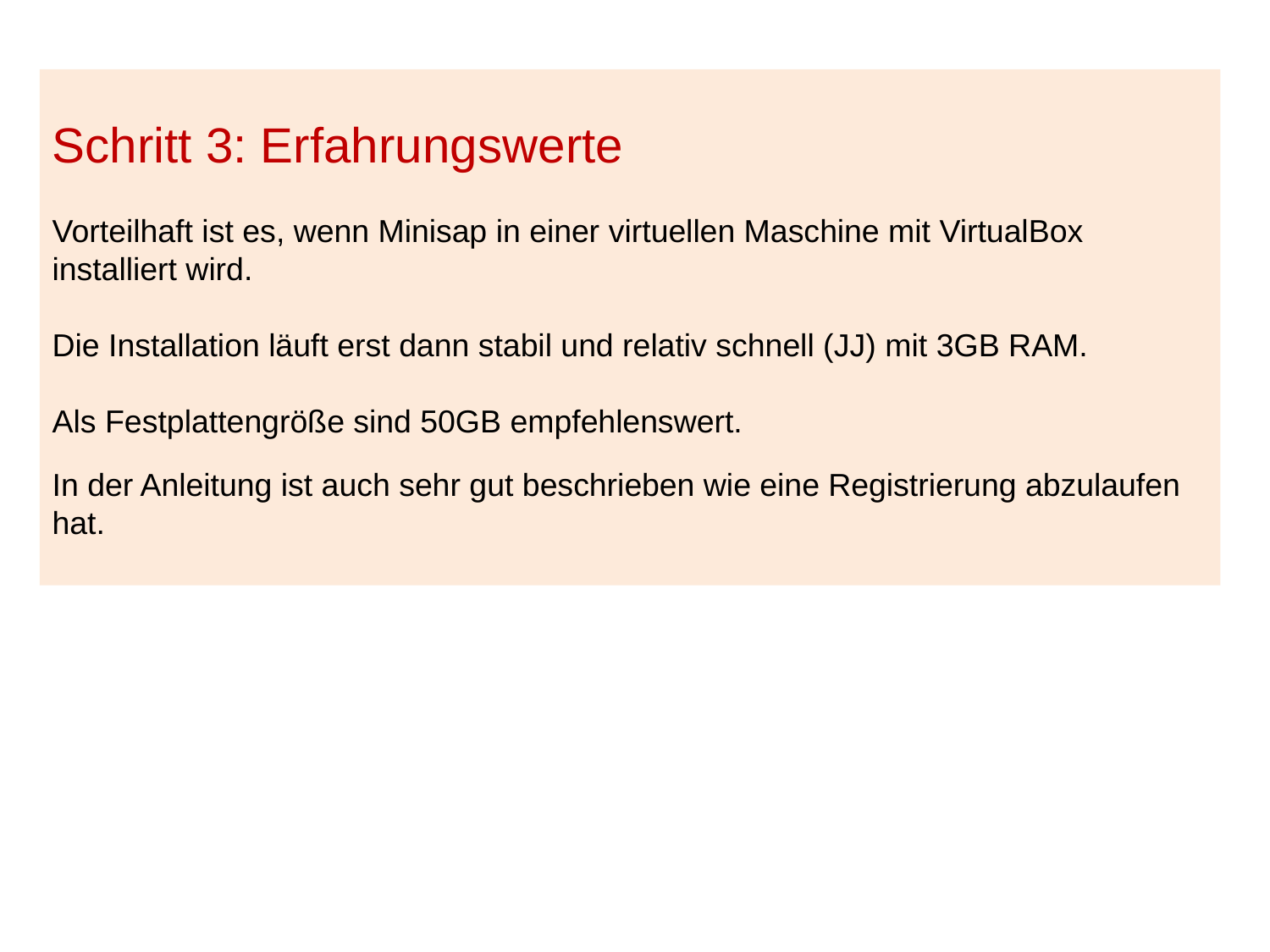

Schritt 3: Erfahrungswerte

Vorteilhaft ist es, wenn Minisap in einer virtuellen Maschine mit VirtualBox installiert wird.

Die Installation läuft erst dann stabil und relativ schnell (JJ) mit 3GB RAM.

Als Festplattengröße sind 50GB empfehlenswert.

In der Anleitung ist auch sehr gut beschrieben wie eine Registrierung abzulaufen hat.